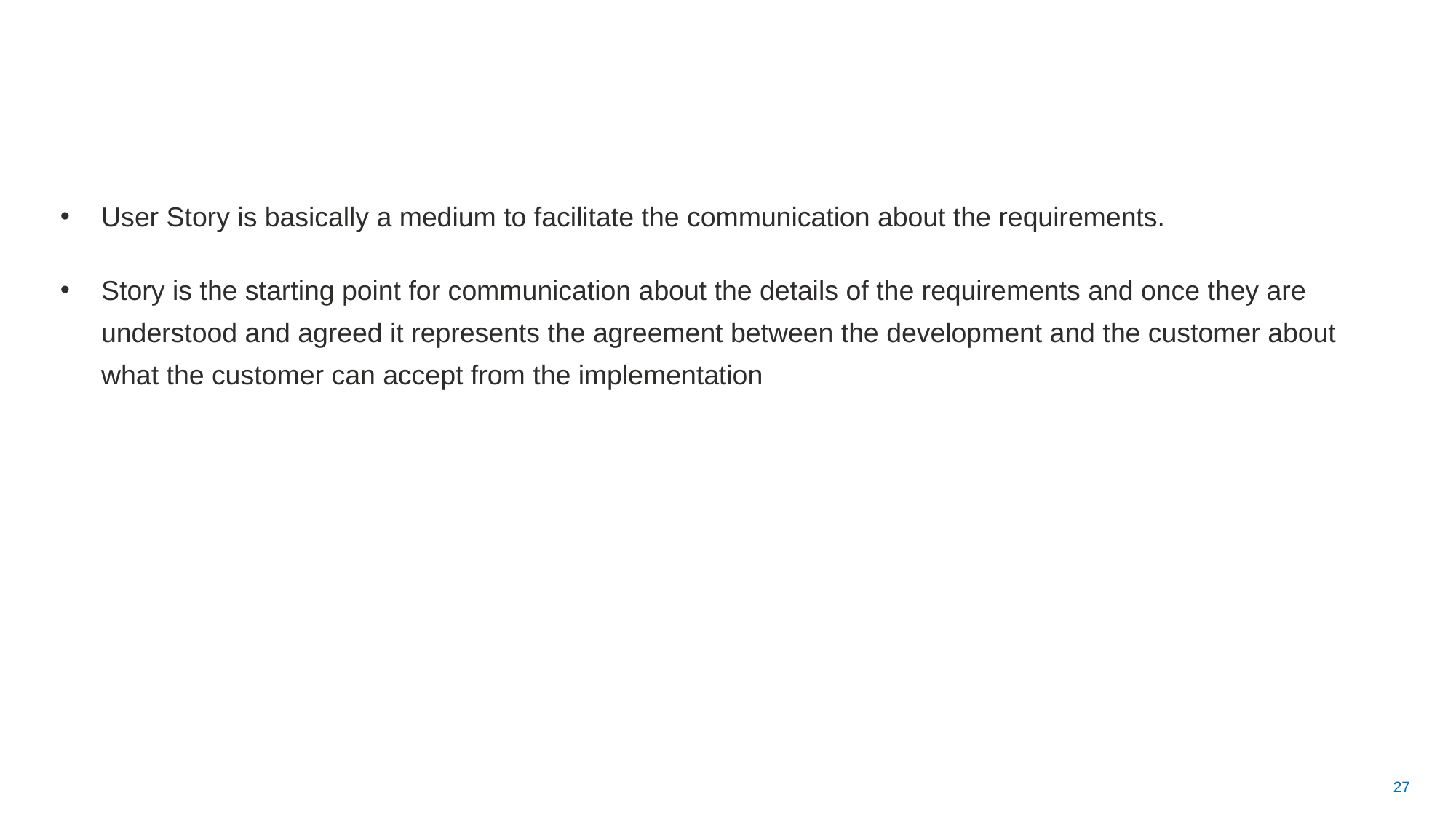

#
User Story is basically a medium to facilitate the communication about the requirements.
Story is the starting point for communication about the details of the requirements and once they are understood and agreed it represents the agreement between the development and the customer about what the customer can accept from the implementation